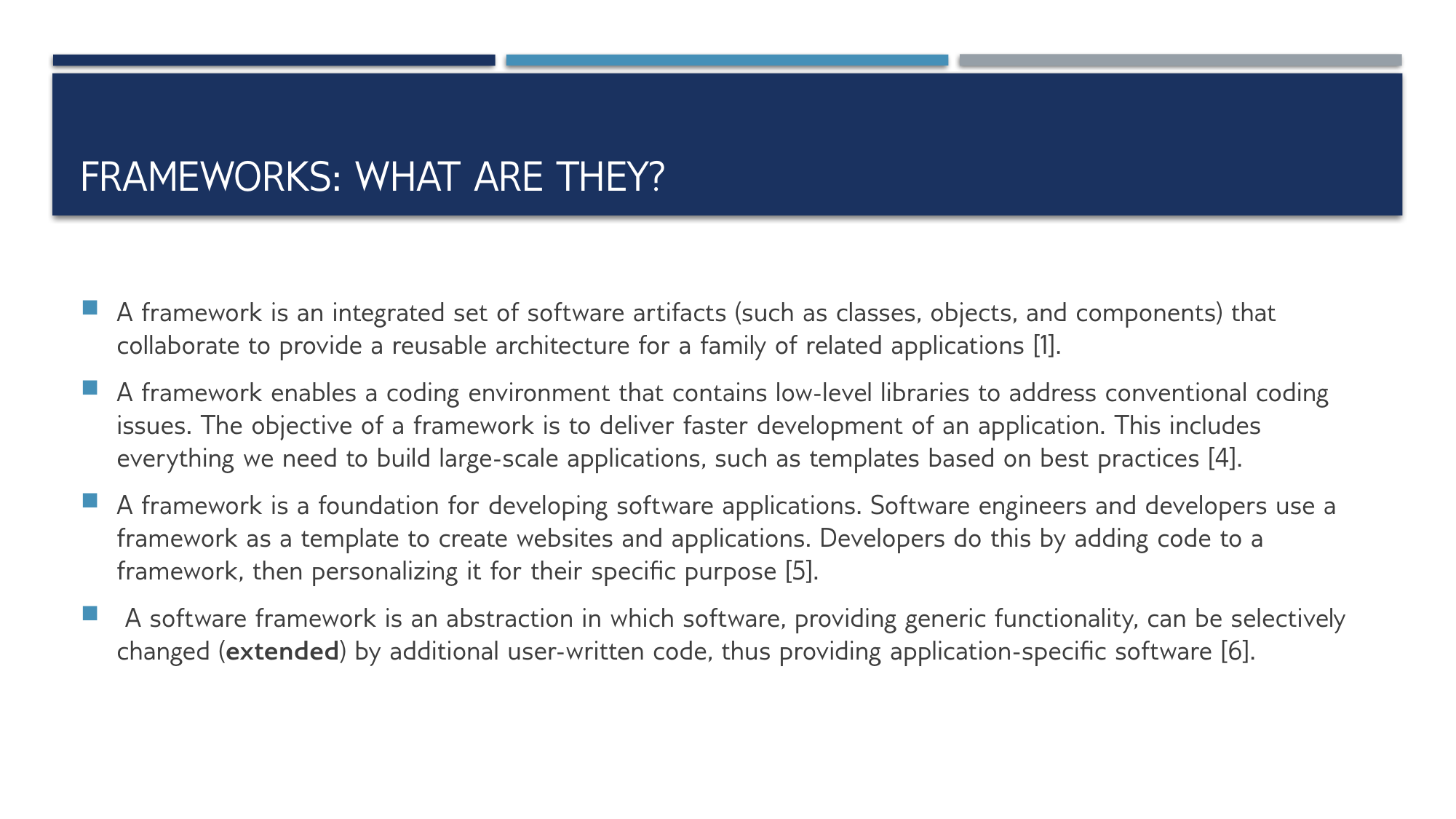

# Frameworks: what are they?
A framework is an integrated set of software artifacts (such as classes, objects, and components) that collaborate to provide a reusable architecture for a family of related applications [1].
A framework enables a coding environment that contains low-level libraries to address conventional coding issues. The objective of a framework is to deliver faster development of an application. This includes everything we need to build large-scale applications, such as templates based on best practices [4].
A framework is a foundation for developing software applications. Software engineers and developers use a framework as a template to create websites and applications. Developers do this by adding code to a framework, then personalizing it for their specific purpose [5].
 A software framework is an abstraction in which software, providing generic functionality, can be selectively changed (extended) by additional user-written code, thus providing application-specific software [6].